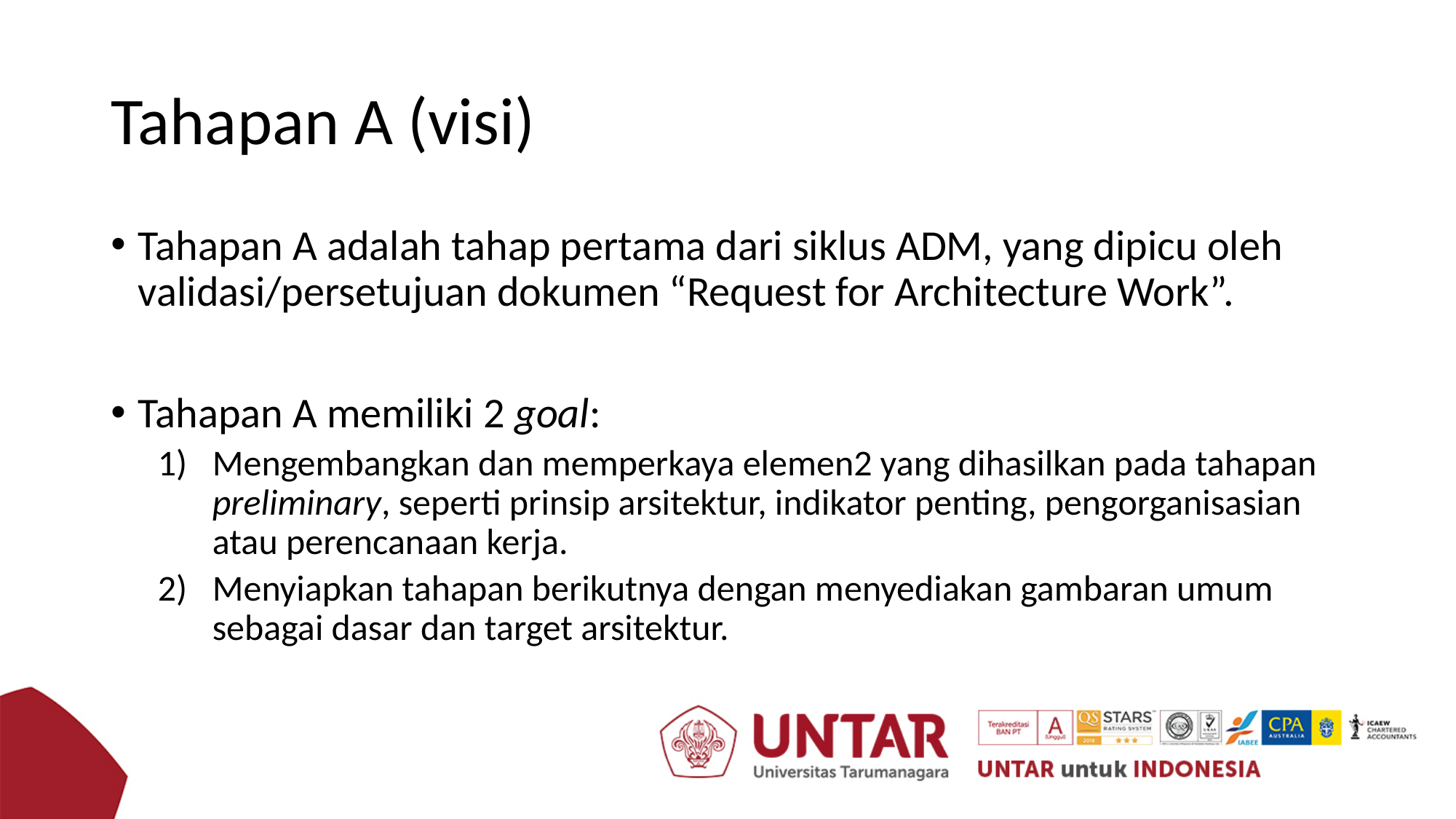

# Tahapan A (visi)
Tahapan A adalah tahap pertama dari siklus ADM, yang dipicu oleh validasi/persetujuan dokumen “Request for Architecture Work”.

Tahapan A memiliki 2 goal:
Mengembangkan dan memperkaya elemen2 yang dihasilkan pada tahapan preliminary, seperti prinsip arsitektur, indikator penting, pengorganisasian atau perencanaan kerja.
Menyiapkan tahapan berikutnya dengan menyediakan gambaran umum sebagai dasar dan target arsitektur.